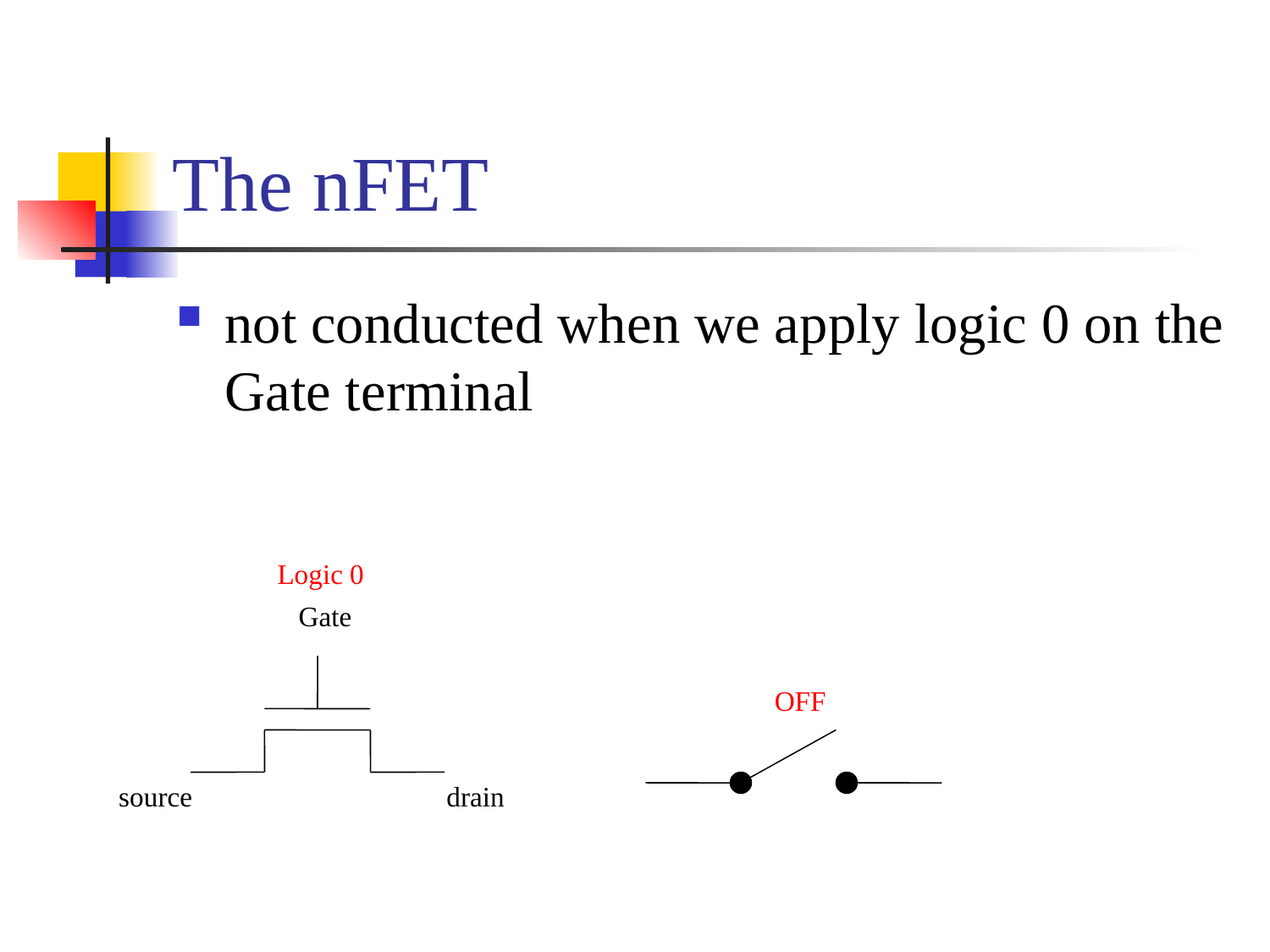

# The nFET
not conducted when we apply logic 0 on the Gate terminal
Logic 0
Gate

source
drain
OFF